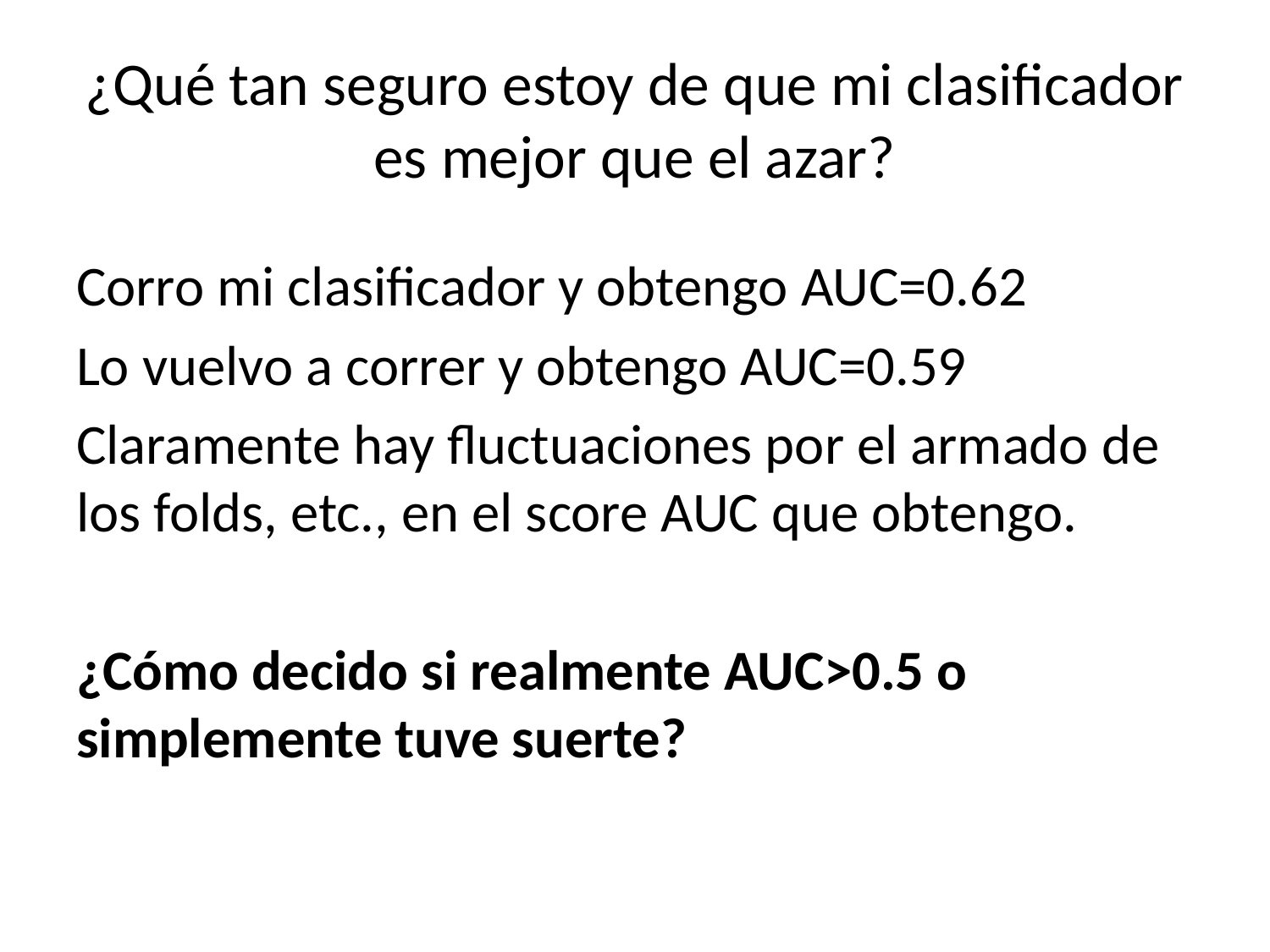

# ¿Qué tan seguro estoy de que mi clasificador es mejor que el azar?
Corro mi clasificador y obtengo AUC=0.62
Lo vuelvo a correr y obtengo AUC=0.59
Claramente hay fluctuaciones por el armado de los folds, etc., en el score AUC que obtengo.

¿Cómo decido si realmente AUC>0.5 o simplemente tuve suerte?